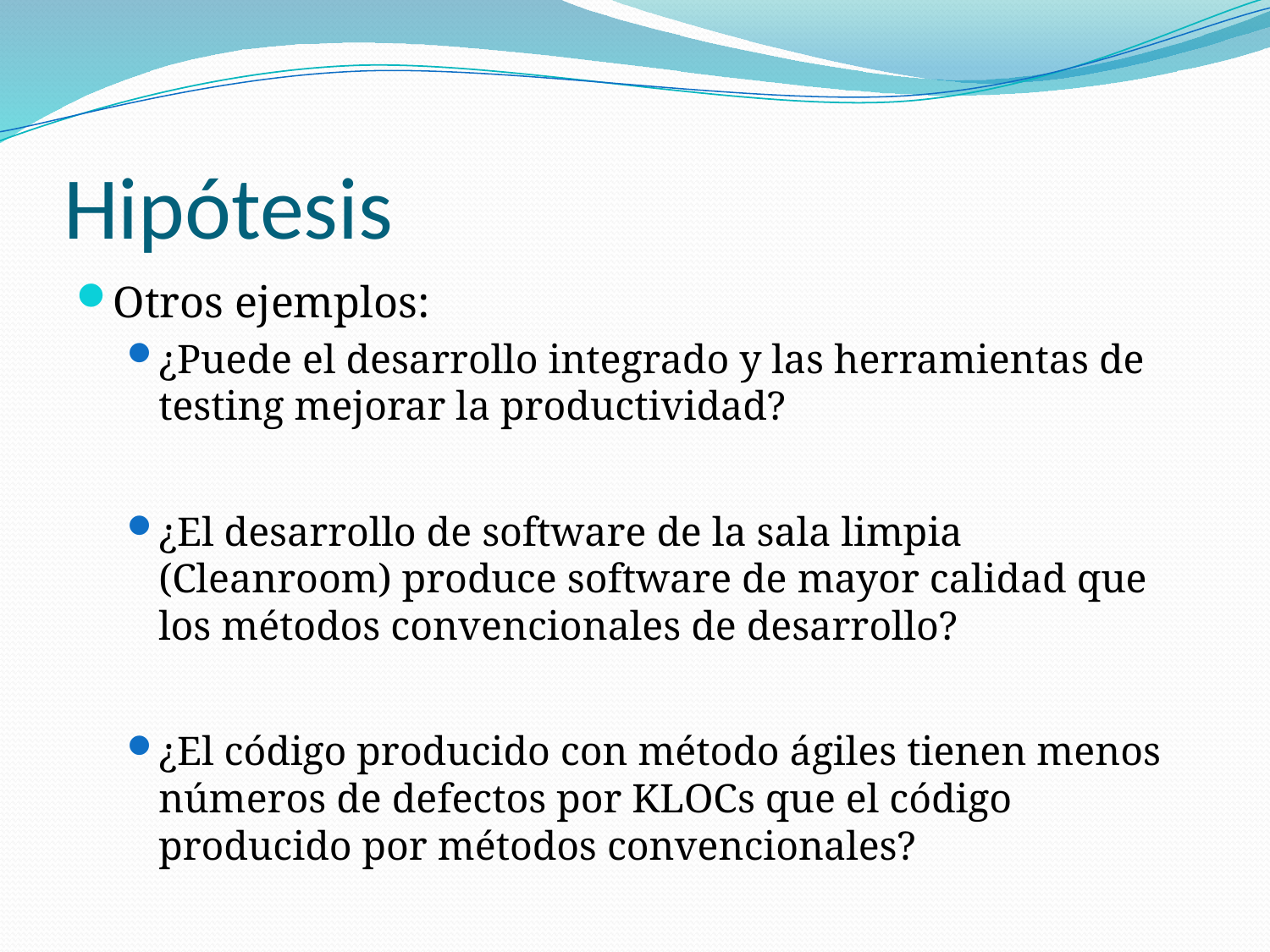

# Hipótesis
Otros ejemplos:
¿Puede el desarrollo integrado y las herramientas de testing mejorar la productividad?

¿El desarrollo de software de la sala limpia (Cleanroom) produce software de mayor calidad que los métodos convencionales de desarrollo?

¿El código producido con método ágiles tienen menos números de defectos por KLOCs que el código producido por métodos convencionales?